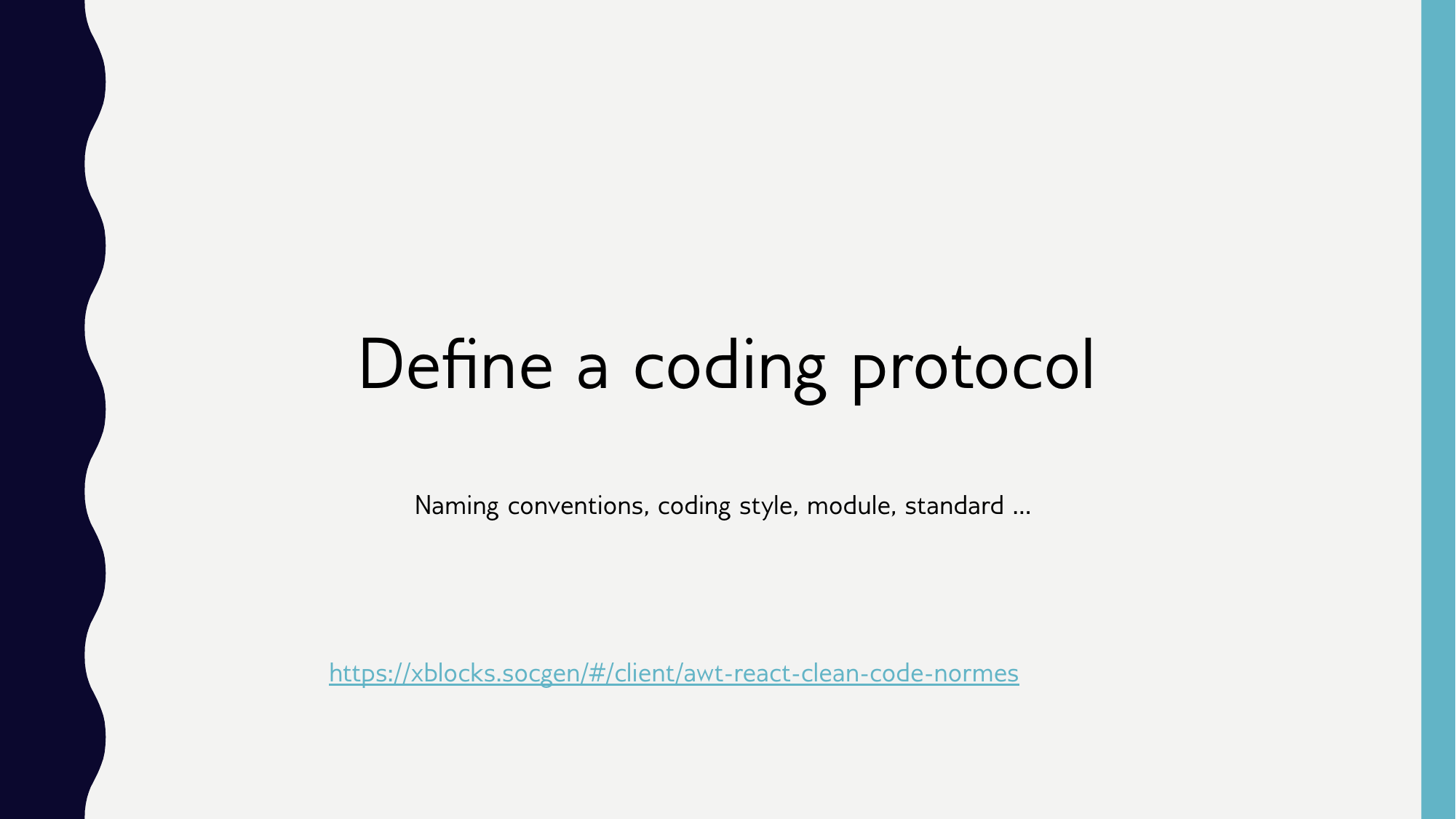

Define a coding protocol
Naming conventions, coding style, module, standard …
https://xblocks.socgen/#/client/awt-react-clean-code-normes